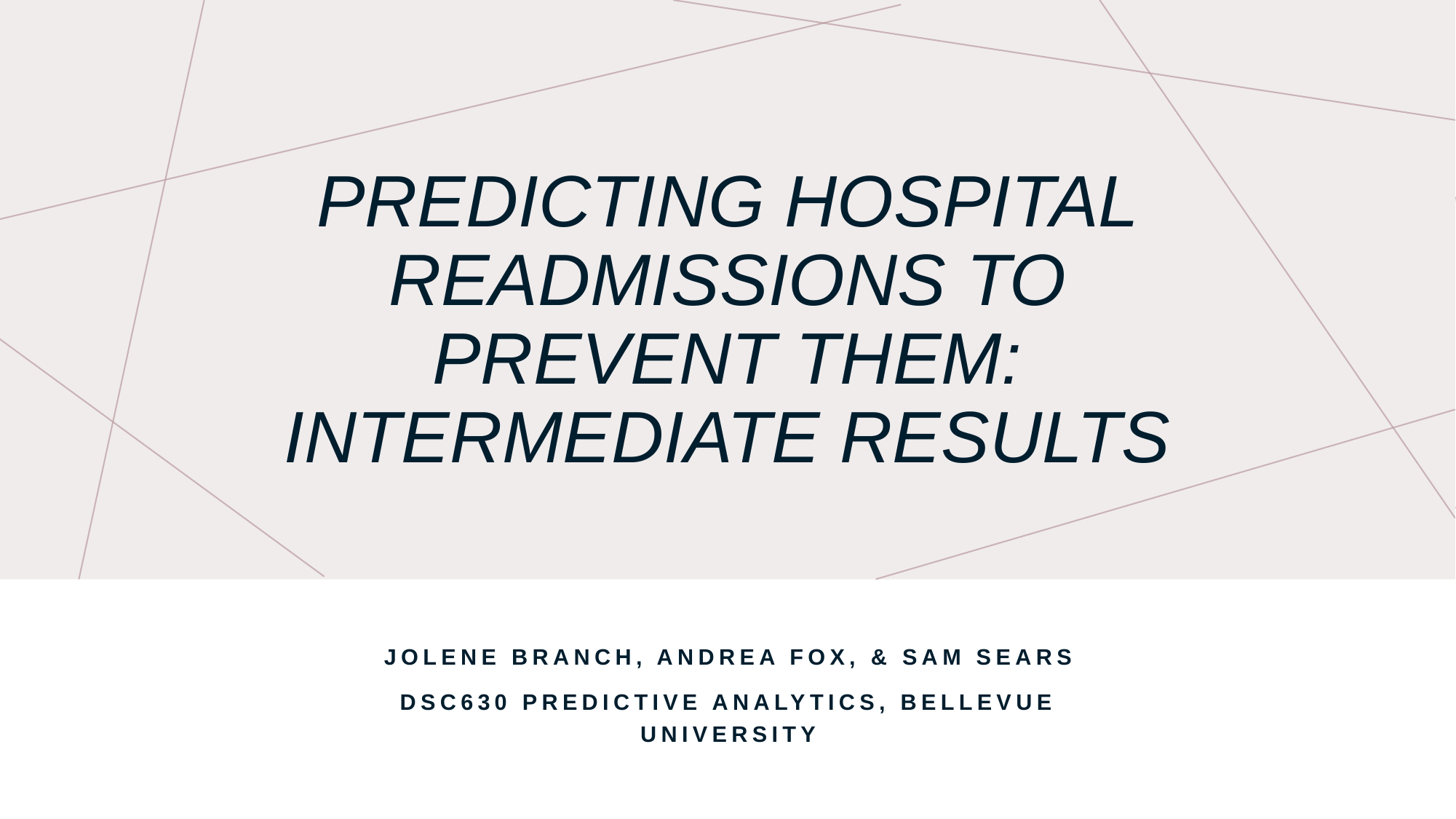

# predicting Hospital readmissions to prevent them: Intermediate results
Jolene Branch, Andrea Fox, & sam sears
DSC630 Predictive analytics, Bellevue university